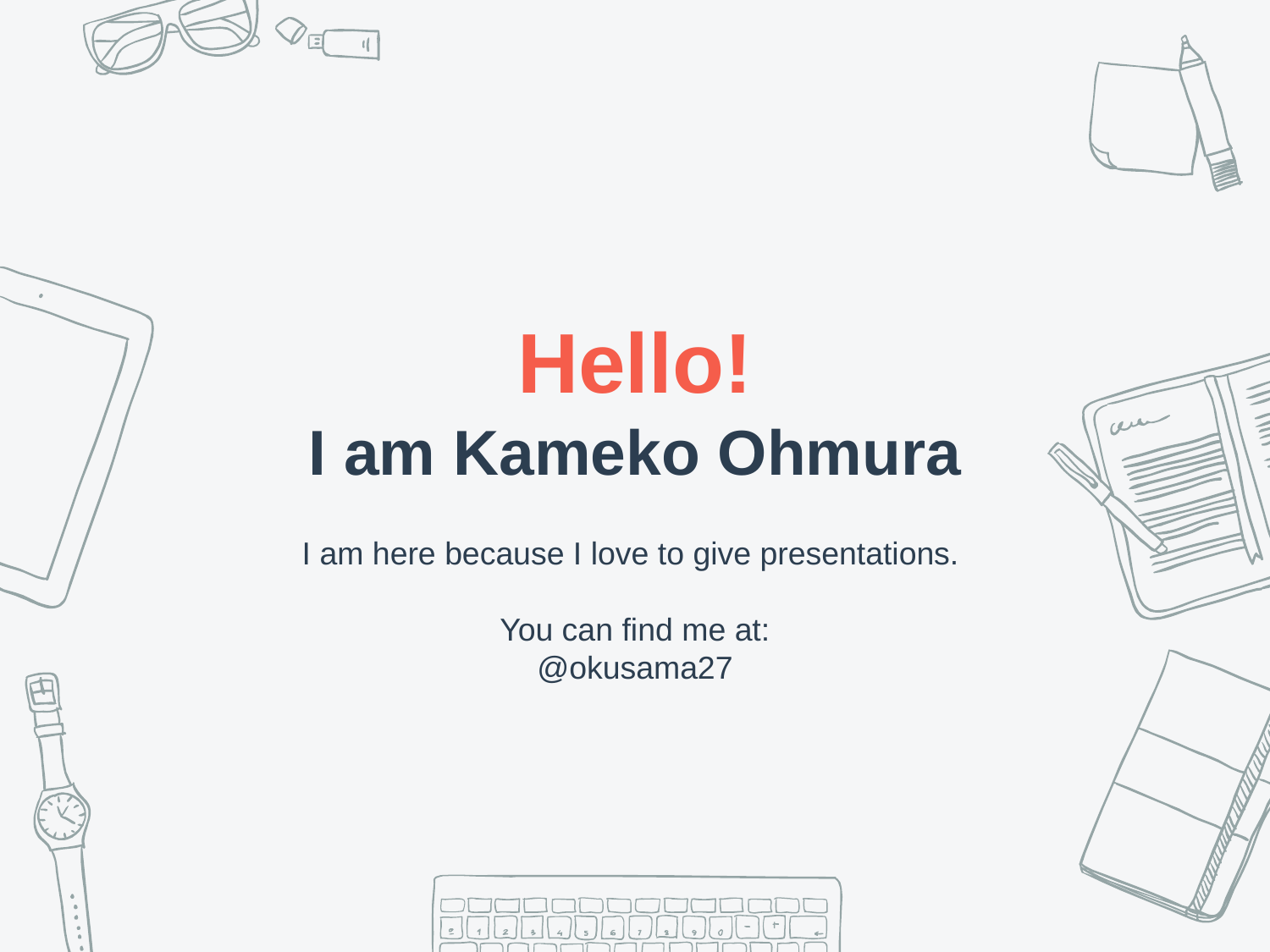

Hello!
I am Kameko Ohmura
I am here because I love to give presentations.

You can find me at:
@okusama27